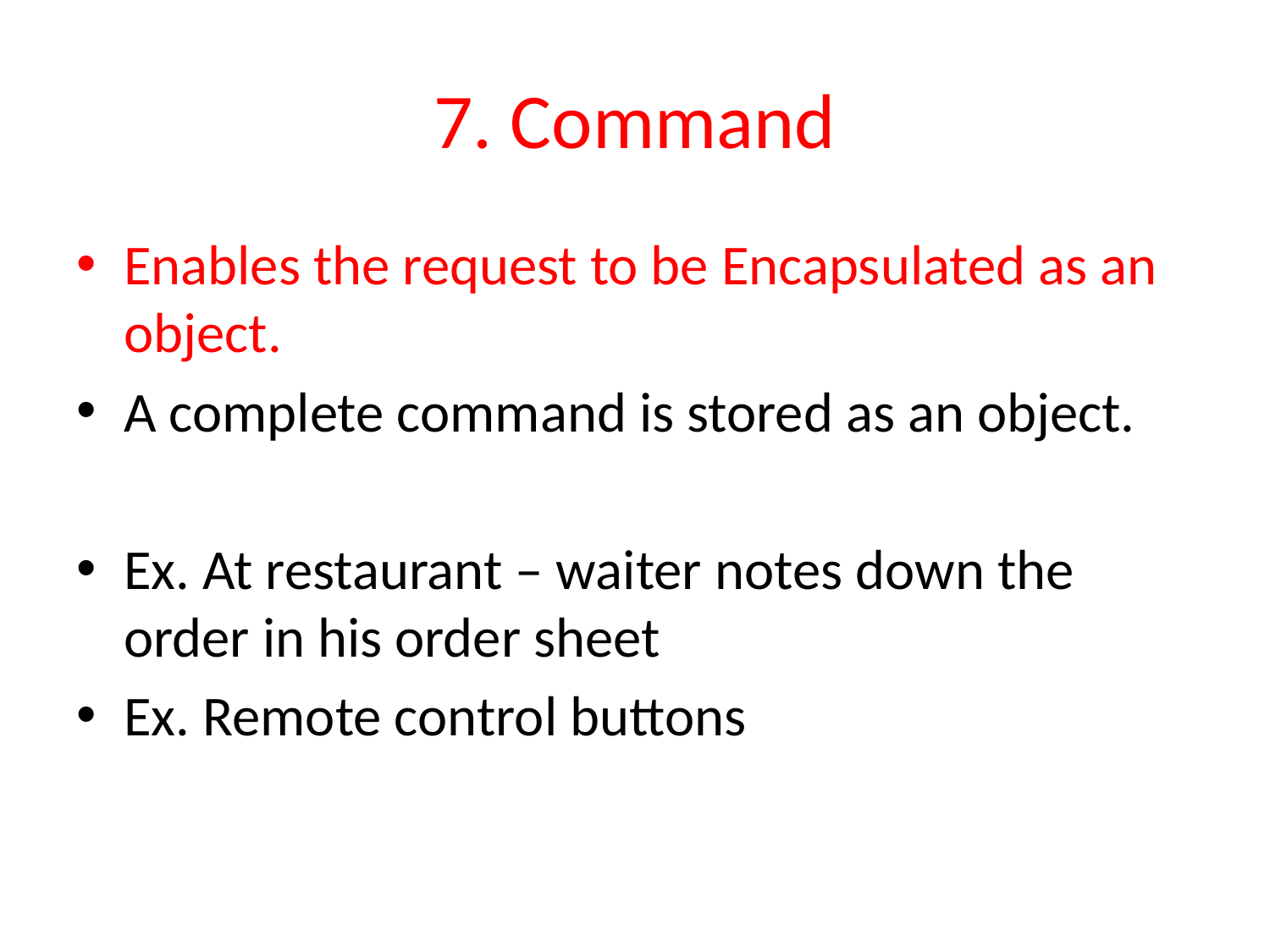

# 7. Command
Enables the request to be Encapsulated as an object.
A complete command is stored as an object.

Ex. At restaurant – waiter notes down the order in his order sheet
Ex. Remote control buttons